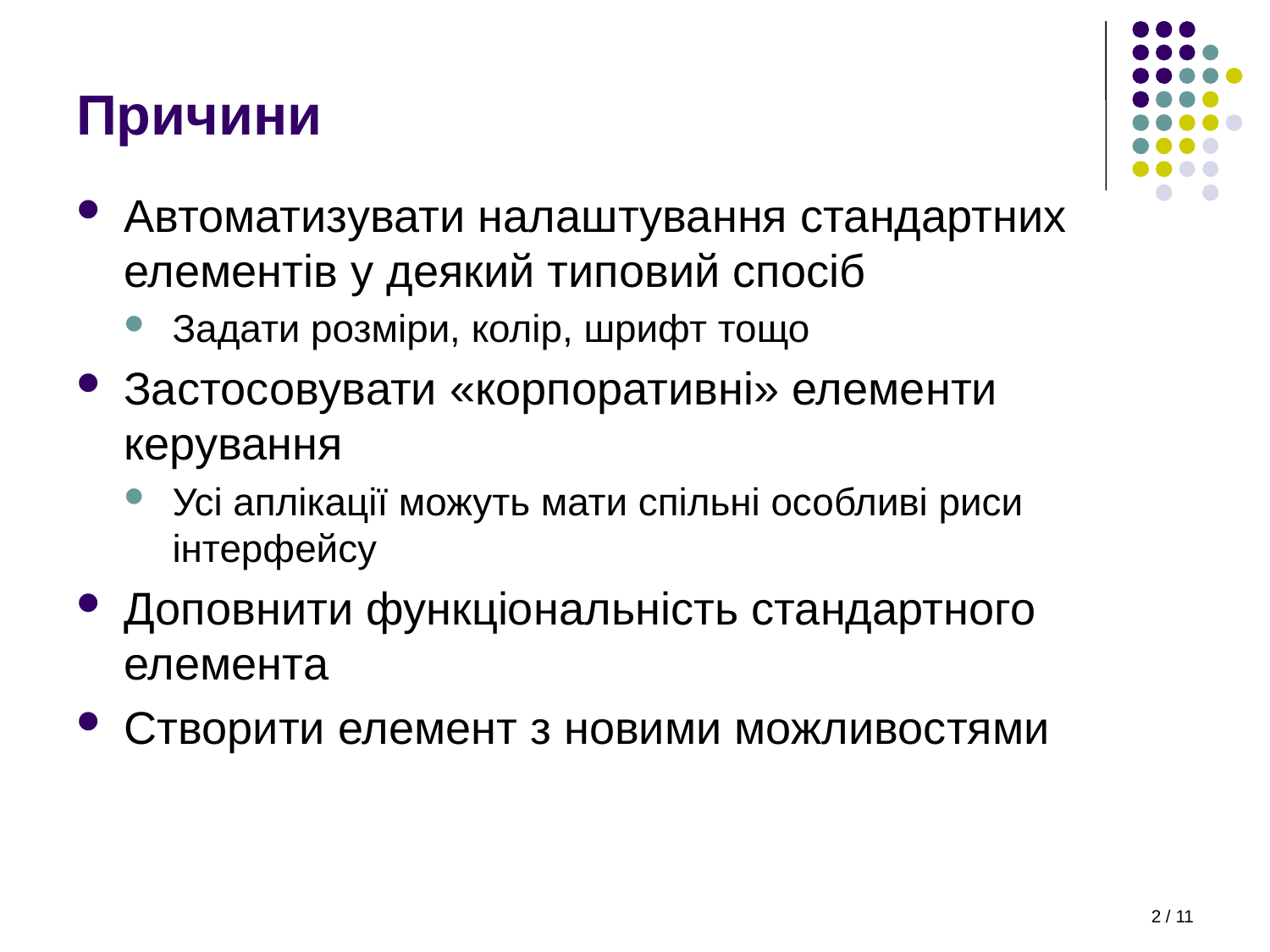

# Причини
Автоматизувати налаштування стандартних елементів у деякий типовий спосіб
Задати розміри, колір, шрифт тощо
Застосовувати «корпоративні» елементи керування
Усі аплікації можуть мати спільні особливі риси інтерфейсу
Доповнити функціональність стандартного елемента
Створити елемент з новими можливостями
2 / 11